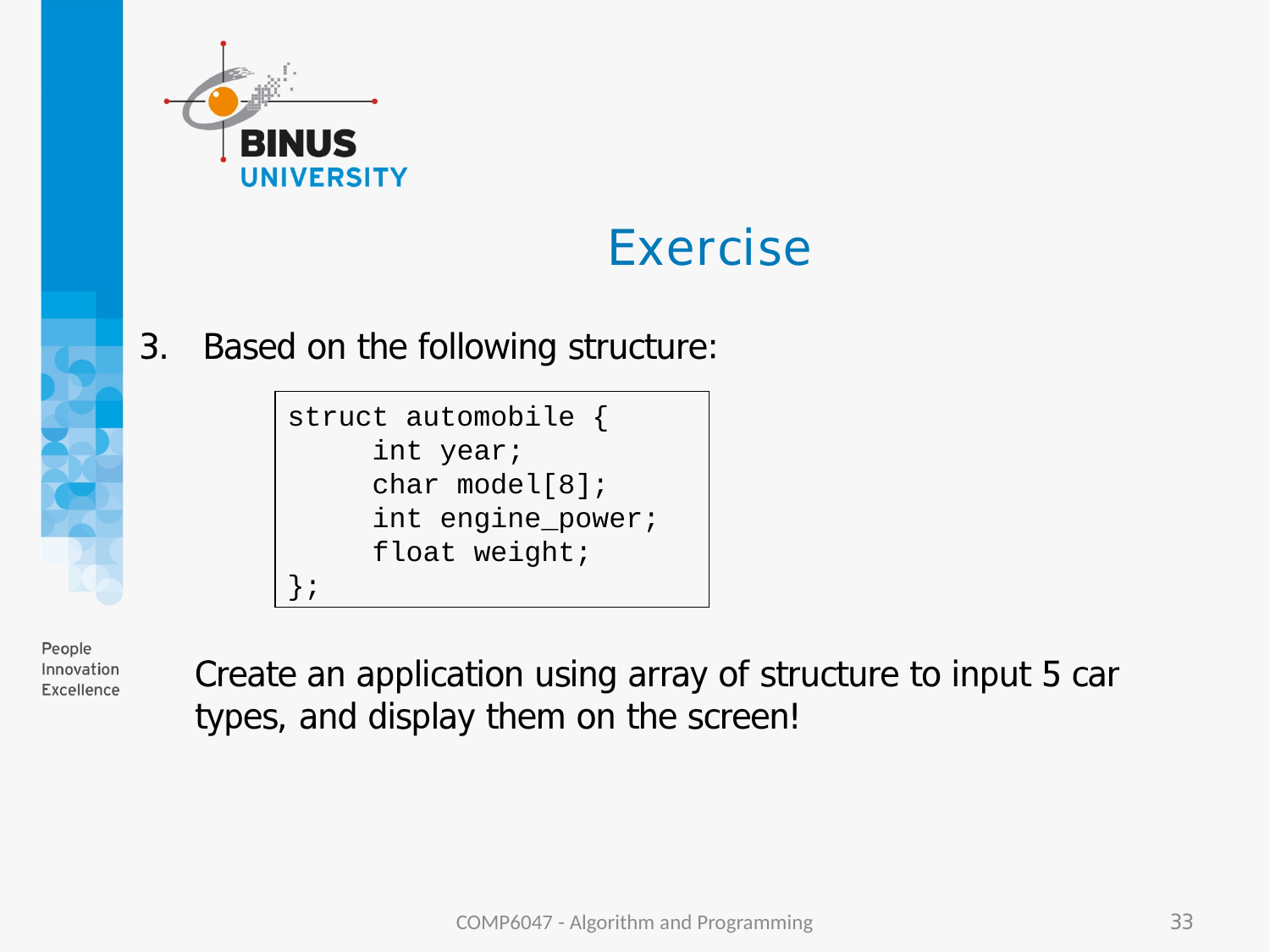

# Exercise
Based on the following structure:

Create an application using array of structure to input 5 car types, and display them on the screen!

struct automobile {
     int year;
     char model[8];
     int engine_power;
     float weight;
};
COMP6047 - Algorithm and Programming
33